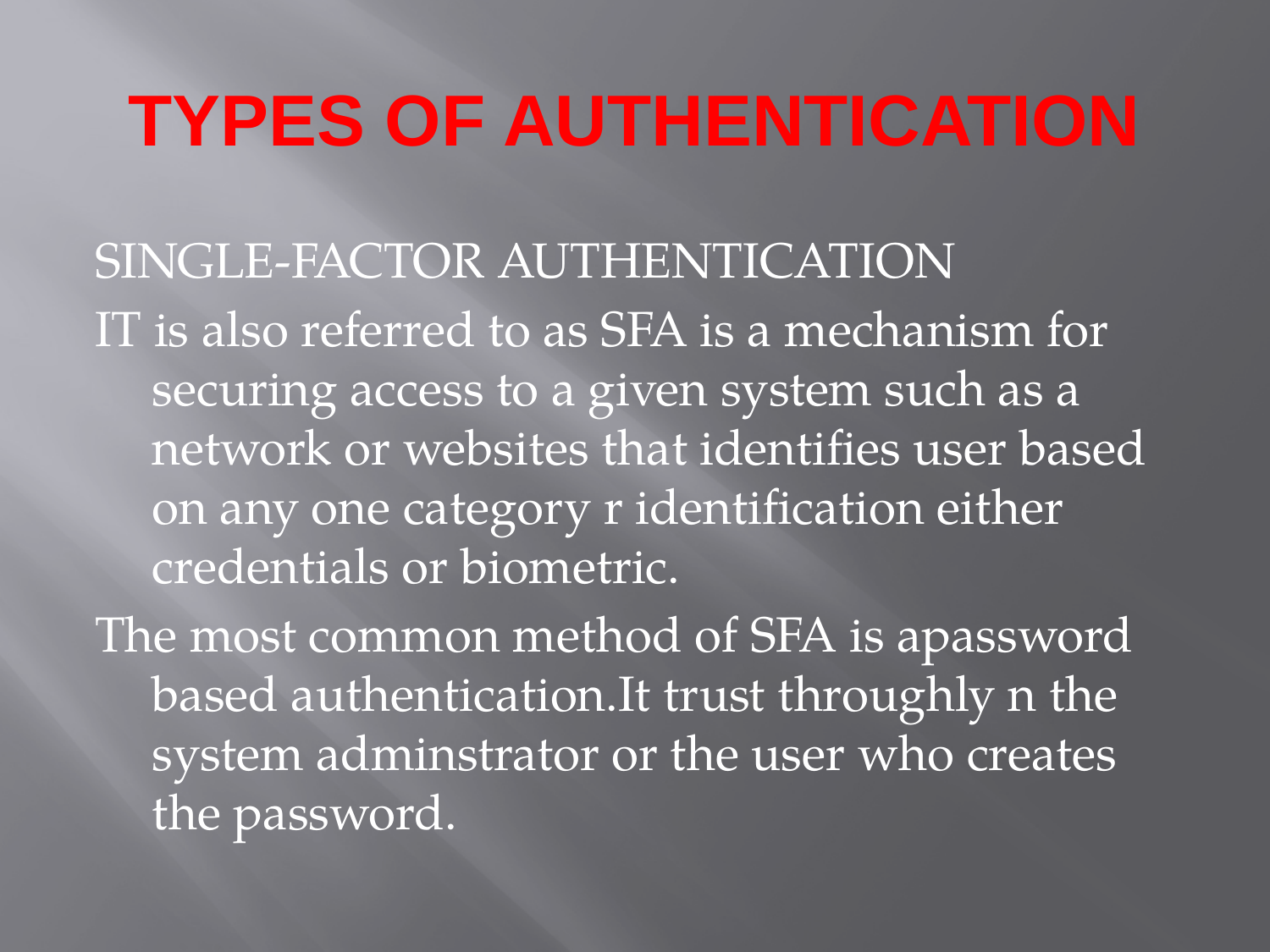

# TYPES OF AUTHENTICATION
SINGLE-FACTOR AUTHENTICATION
IT is also referred to as SFA is a mechanism for securing access to a given system such as a network or websites that identifies user based on any one category r identification either credentials or biometric.
The most common method of SFA is apassword based authentication.It trust throughly n the system adminstrator or the user who creates the password.